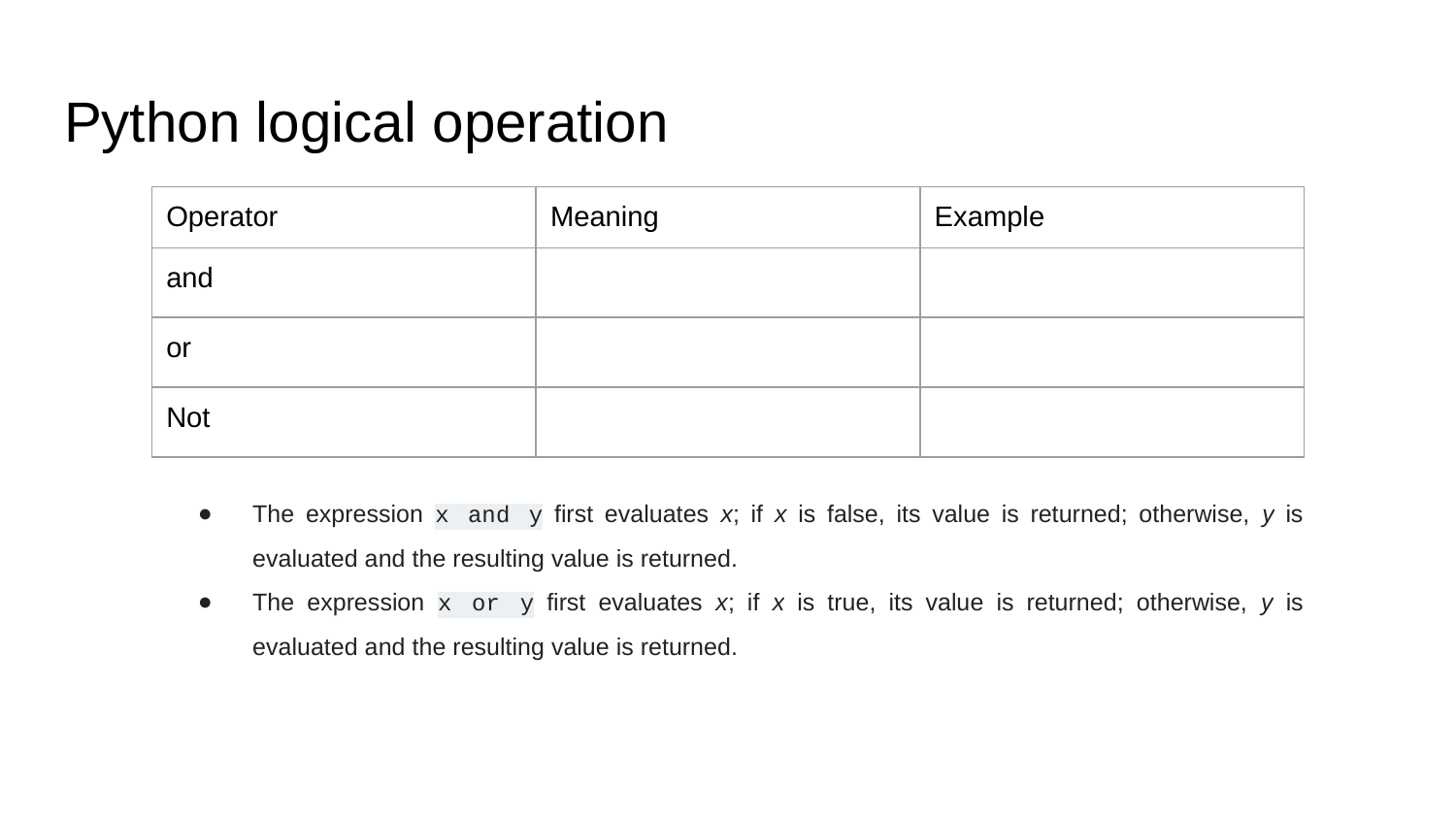

# Python logical operation
| Operator | Meaning | Example |
| --- | --- | --- |
| and |  |  |
| or |  |  |
| Not |  |  |
The expression x and y first evaluates x; if x is false, its value is returned; otherwise, y is evaluated and the resulting value is returned.
The expression x or y first evaluates x; if x is true, its value is returned; otherwise, y is evaluated and the resulting value is returned.